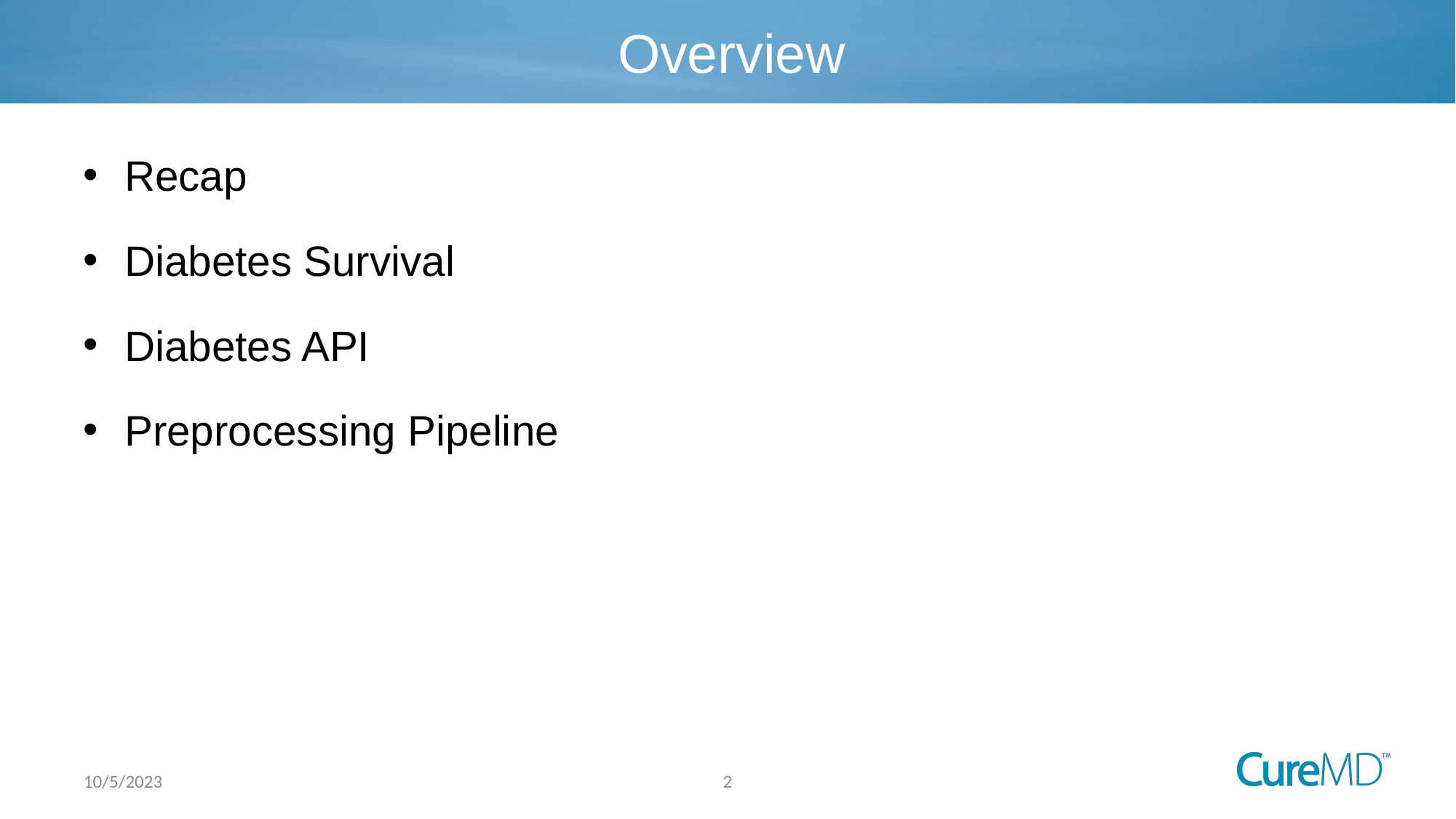

# Overview
Recap
Diabetes Survival
Diabetes API
Preprocessing Pipeline

2
10/5/2023